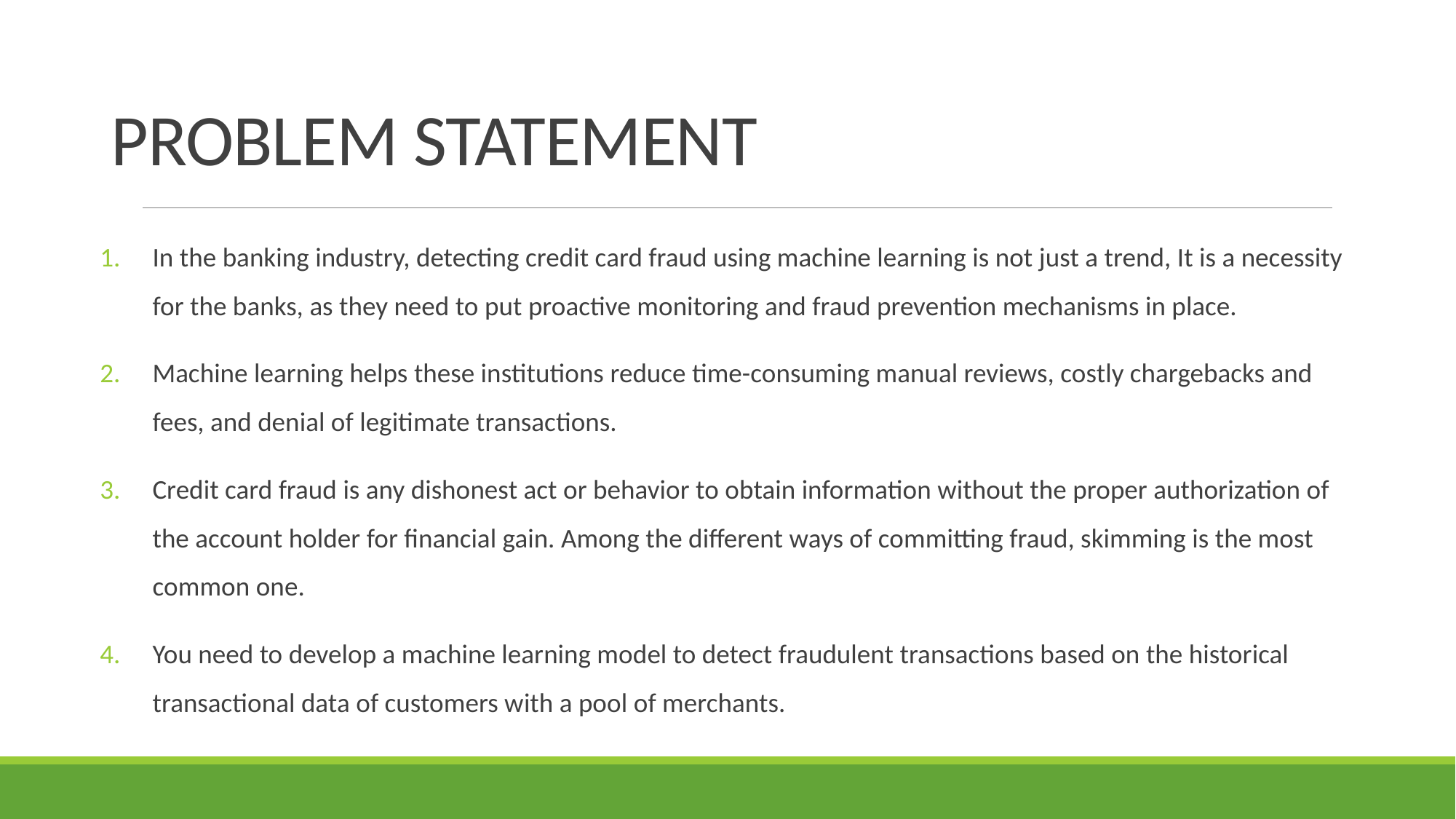

# PROBLEM STATEMENT
In the banking industry, detecting credit card fraud using machine learning is not just a trend, It is a necessity for the banks, as they need to put proactive monitoring and fraud prevention mechanisms in place.
Machine learning helps these institutions reduce time-consuming manual reviews, costly chargebacks and fees, and denial of legitimate transactions.
Credit card fraud is any dishonest act or behavior to obtain information without the proper authorization of the account holder for financial gain. Among the different ways of committing fraud, skimming is the most common one.
You need to develop a machine learning model to detect fraudulent transactions based on the historical transactional data of customers with a pool of merchants.